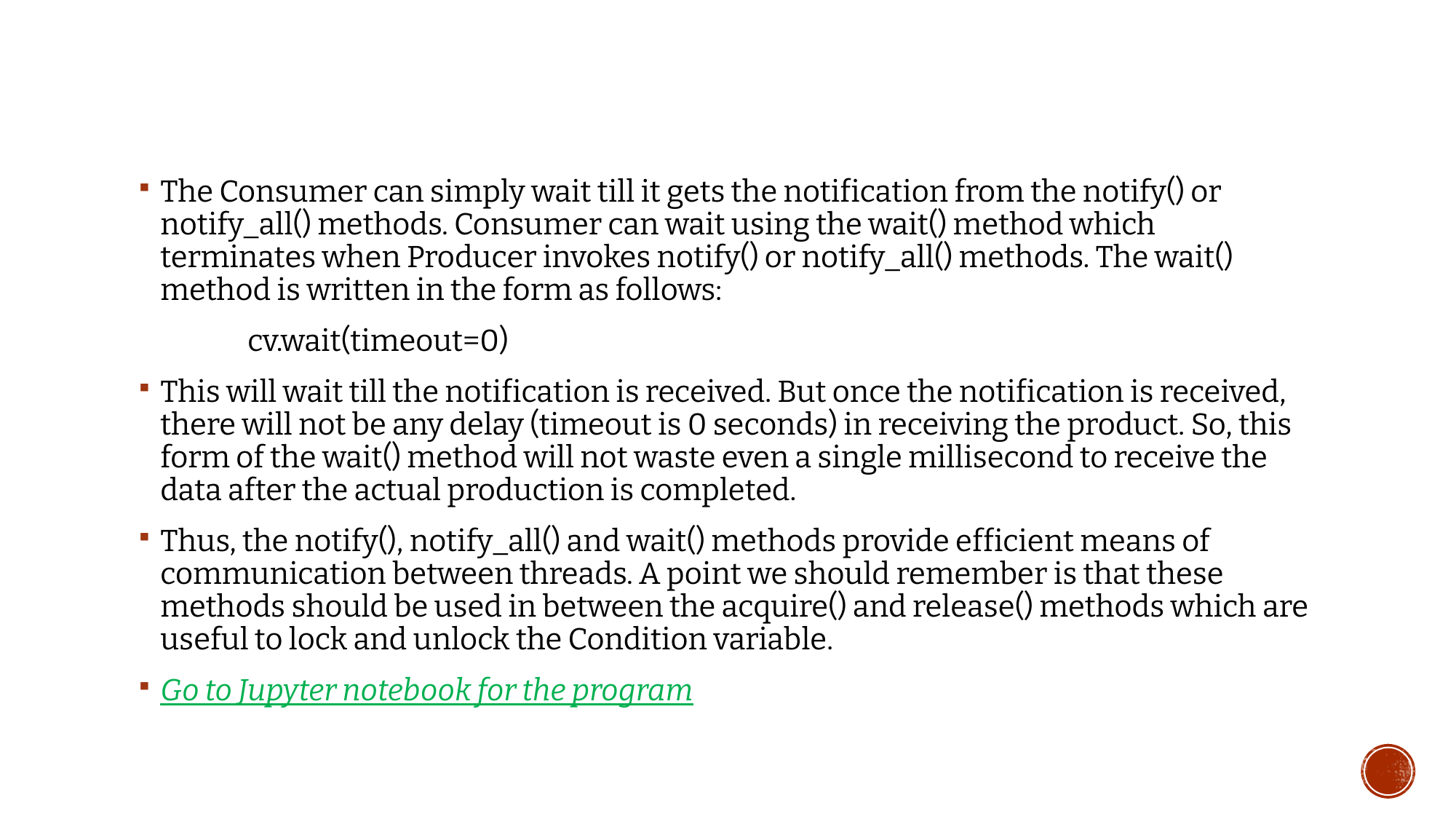

The Consumer can simply wait till it gets the notification from the notify() or notify_all() methods. Consumer can wait using the wait() method which terminates when Producer invokes notify() or notify_all() methods. The wait() method is written in the form as follows:
	cv.wait(timeout=0)
This will wait till the notification is received. But once the notification is received, there will not be any delay (timeout is 0 seconds) in receiving the product. So, this form of the wait() method will not waste even a single millisecond to receive the data after the actual production is completed.
Thus, the notify(), notify_all() and wait() methods provide efficient means of communication between threads. A point we should remember is that these methods should be used in between the acquire() and release() methods which are useful to lock and unlock the Condition variable.
Go to Jupyter notebook for the program